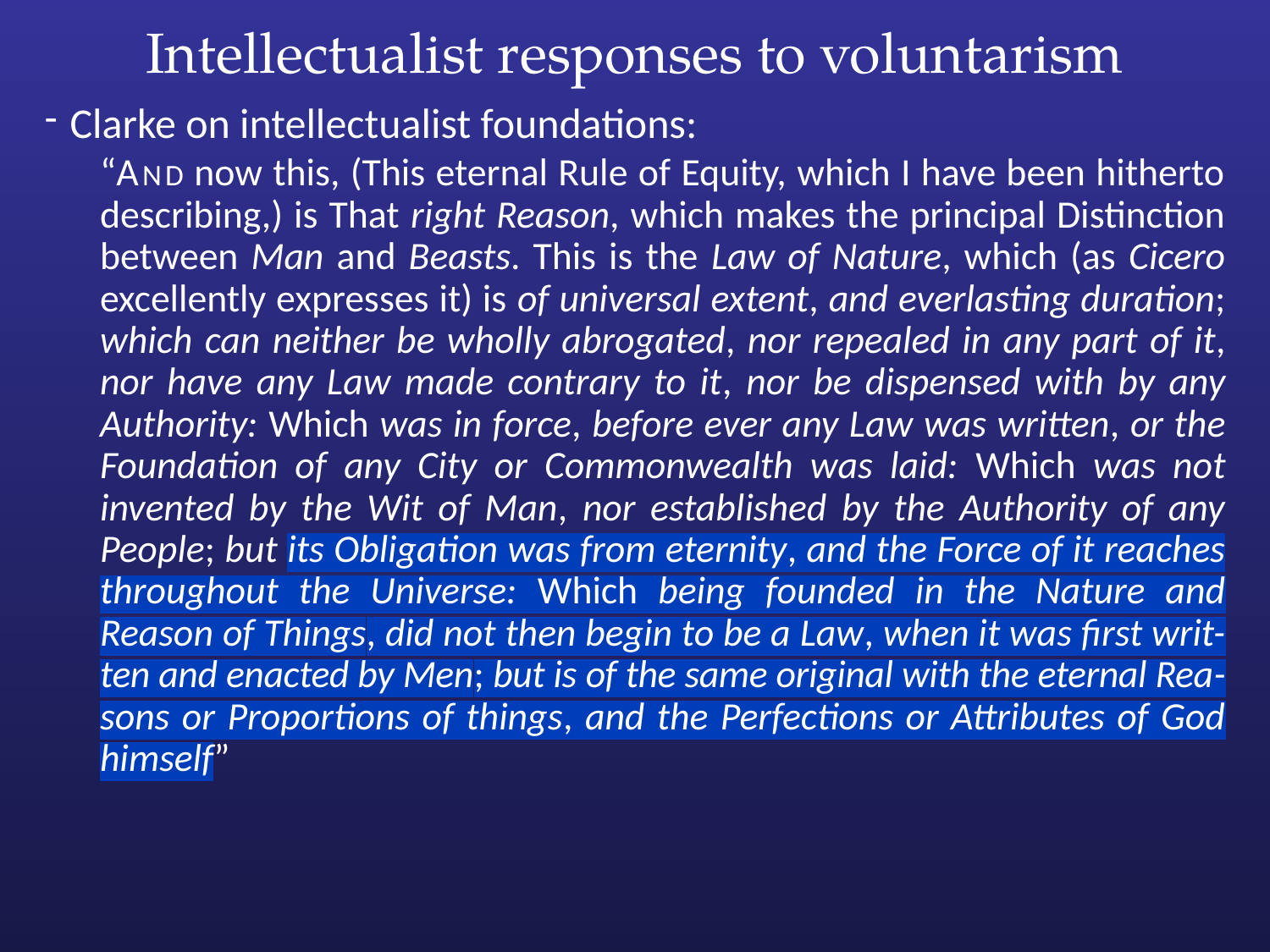

# Intellectualist responses to voluntarism
Clarke on intellectualist foundations:
“AND now this, (This eternal Rule of Equity, which I have been hitherto describing,) is That right Reason, which makes the principal Distinction between Man and Beasts. This is the Law of Nature, which (as Cicero excellently expresses it) is of universal extent, and everlasting duration; which can neither be wholly abrogated, nor repealed in any part of it, nor have any Law made contrary to it, nor be dispensed with by any Authority: Which was in force, before ever any Law was written, or the Foundation of any City or Commonwealth was laid: Which was not invented by the Wit of Man, nor established by the Authority of any People; but its Obligation was from eternity, and the Force of it reaches throughout the Universe: Which being founded in the Nature and Reason of Things, did not then begin to be a Law, when it was first writ-ten and enacted by Men; but is of the same original with the eternal Rea-sons or Proportions of things, and the Perfections or Attributes of God himself”